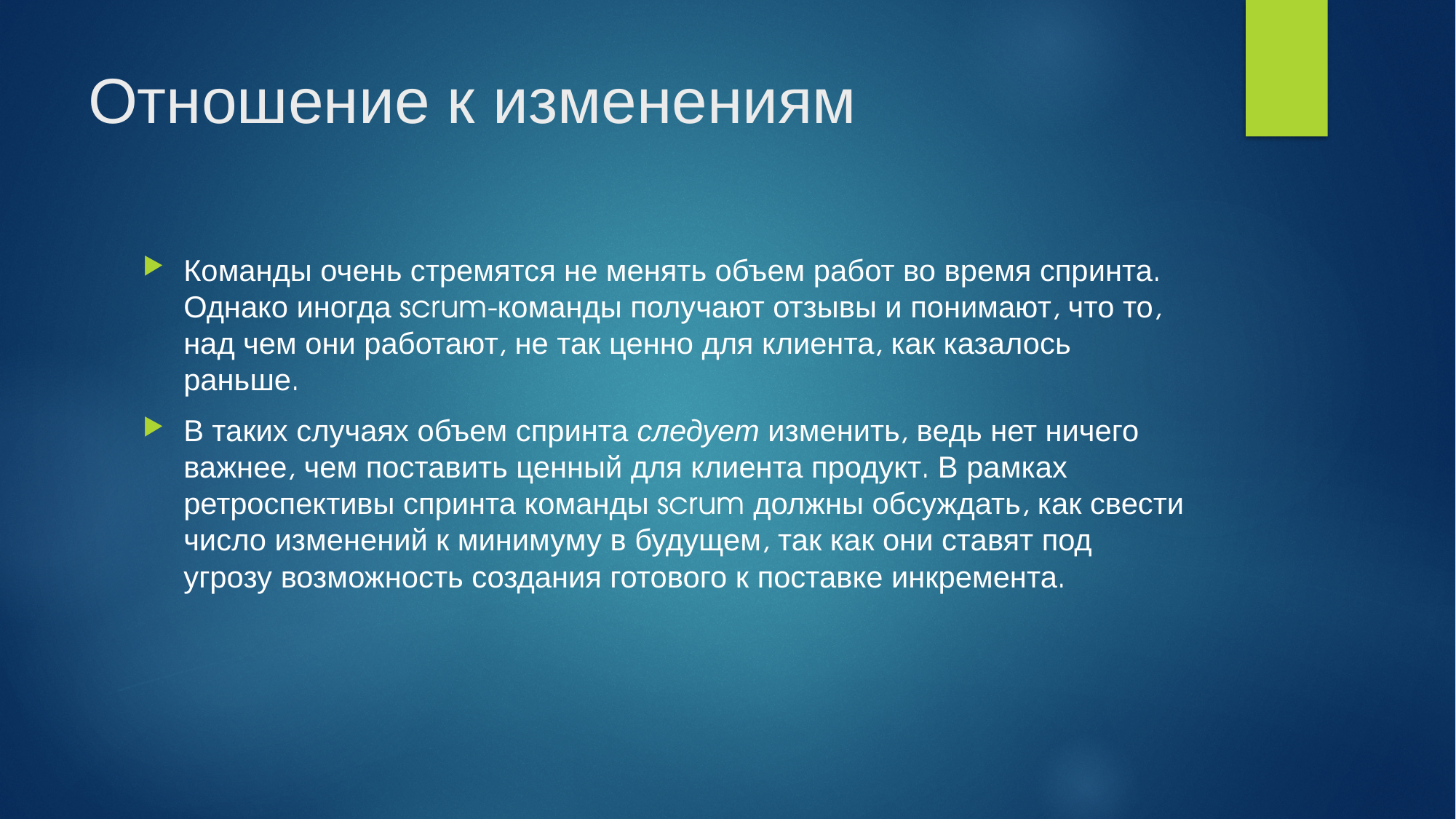

# Отношение к изменениям
Команды очень стремятся не менять объем работ во время спринта. Однако иногда scrum-команды получают отзывы и понимают, что то, над чем они работают, не так ценно для клиента, как казалось раньше.
В таких случаях объем спринта следует изменить, ведь нет ничего важнее, чем поставить ценный для клиента продукт. В рамках ретроспективы спринта команды scrum должны обсуждать, как свести число изменений к минимуму в будущем, так как они ставят под угрозу возможность создания готового к поставке инкремента.